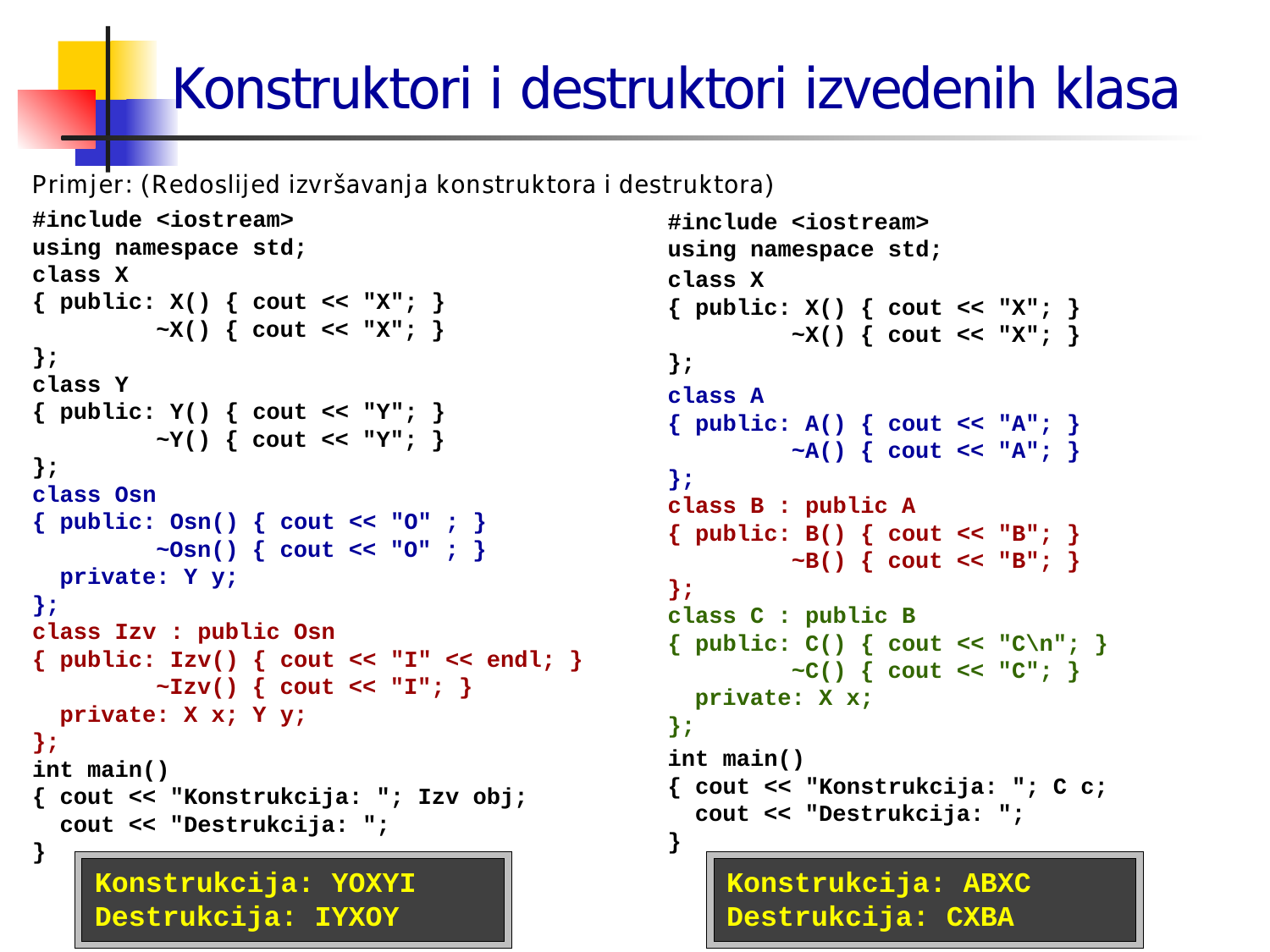

Konstruktori i destruktori izvedenih klasa
Primjer: (Redoslijed izvršavanja konstruktora i destruktora)
#include <iostream>
using namespace std;
class X
{ public: X() { cout << "X"; }
         ~X() { cout << "X"; }
};
class Y
{ public: Y() { cout << "Y"; }
         ~Y() { cout << "Y"; }
};
class Osn
{ public: Osn() { cout << "O" ; }
         ~Osn() { cout << "O" ; }
  private: Y y;
};
class Izv : public Osn
{ public: Izv() { cout << "I" << endl; }
         ~Izv() { cout << "I"; }
  private: X x; Y y;
};
int main()
{ cout << "Konstrukcija: "; Izv obj;
  cout << "Destrukcija: ";
}
#include <iostream>
using namespace std;
class X
{ public: X() { cout << "X"; }
         ~X() { cout << "X"; }
};
class A
{ public: A() { cout << "A"; }
         ~A() { cout << "A"; }
};
class B : public A
{ public: B() { cout << "B"; }
         ~B() { cout << "B"; }
};
class C : public B
{ public: C() { cout << "C\n"; }
         ~C() { cout << "C"; }
  private: X x;
};
int main()
{ cout << "Konstrukcija: "; C c;
  cout << "Destrukcija: ";
}

Konstrukcija: YOXYI
Destrukcija: IYXOY
Konstrukcija: ABXC
Destrukcija: CXBA